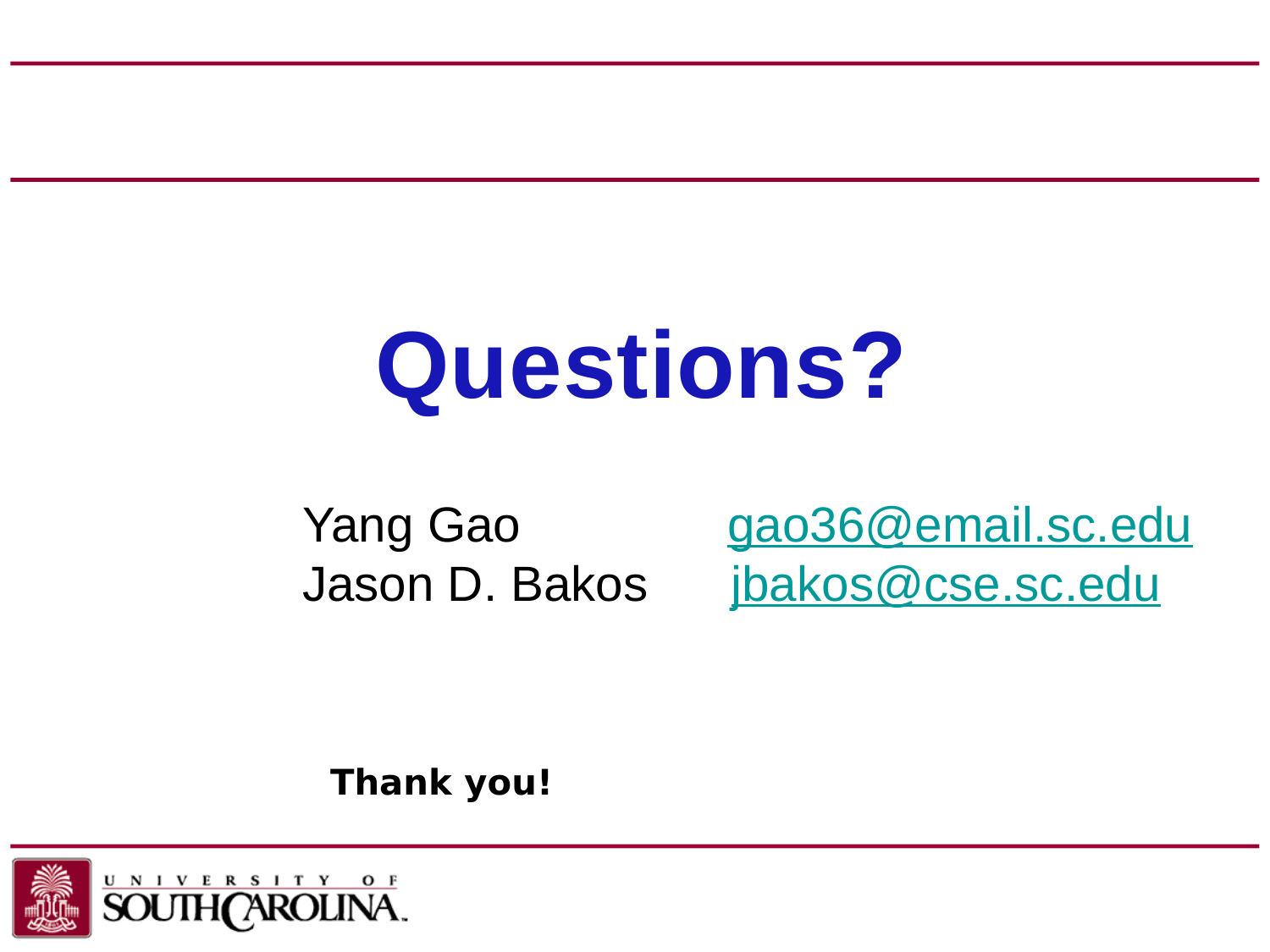

Questions?
Yang Gao               gao36@email.sc.edu
Jason D. Bakos      jbakos@cse.sc.edu

# Thank you!